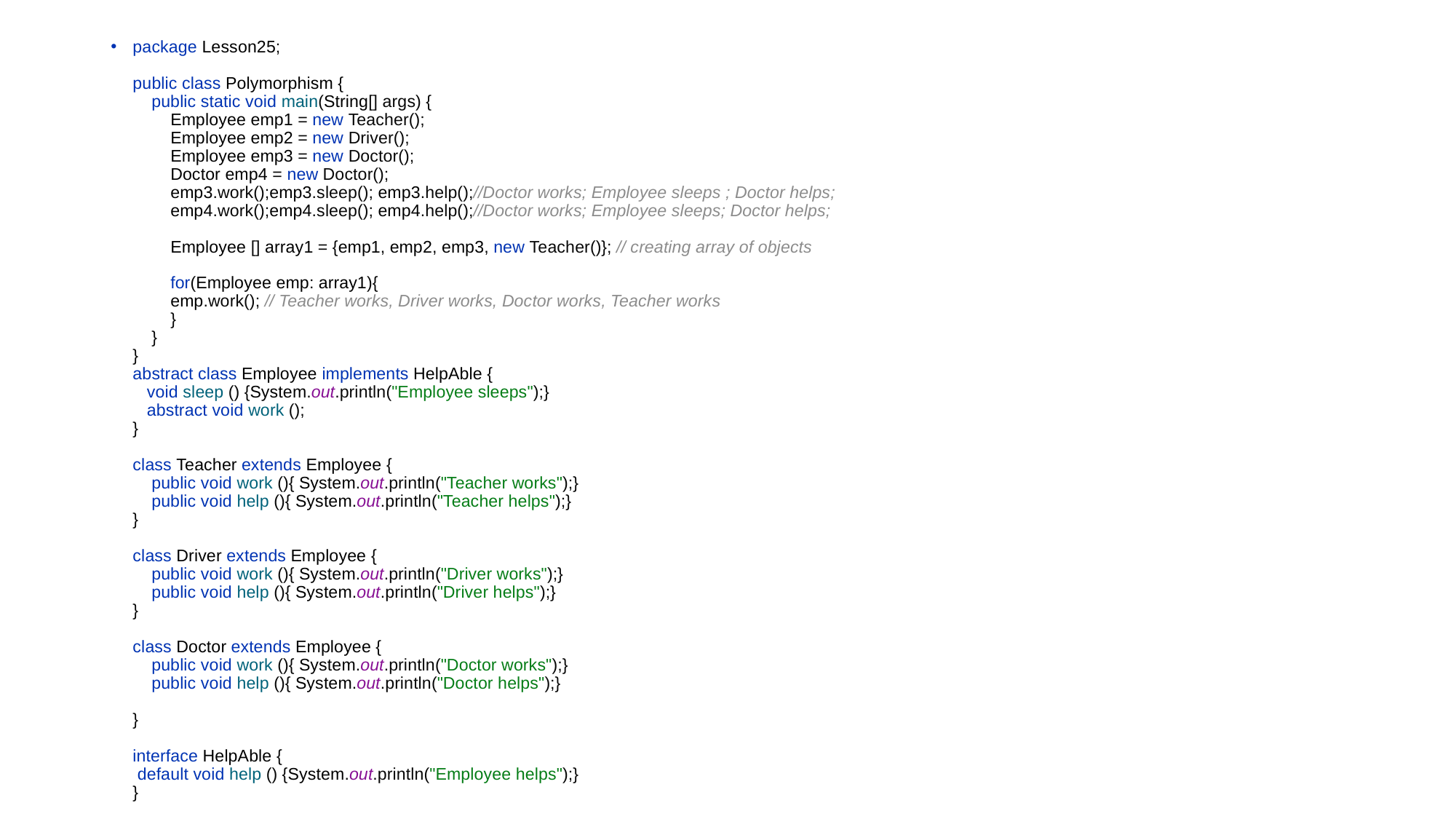

package Lesson25;
public class Polymorphism {
    public static void main(String[] args) {
        Employee emp1 = new Teacher();
        Employee emp2 = new Driver();
        Employee emp3 = new Doctor();
        Doctor emp4 = new Doctor();
        emp3.work();emp3.sleep(); emp3.help();//Doctor works; Employee sleeps ; Doctor helps;
        emp4.work();emp4.sleep(); emp4.help();//Doctor works; Employee sleeps; Doctor helps;
        Employee [] array1 = {emp1, emp2, emp3, new Teacher()}; // creating array of objects
        for(Employee emp: array1){
        emp.work(); // Teacher works, Driver works, Doctor works, Teacher works
        }
    }
}
abstract class Employee implements HelpAble {
   void sleep () {System.out.println("Employee sleeps");}
   abstract void work ();
}
class Teacher extends Employee {
    public void work (){ System.out.println("Teacher works");}
    public void help (){ System.out.println("Teacher helps");}
}
class Driver extends Employee {
    public void work (){ System.out.println("Driver works");}
    public void help (){ System.out.println("Driver helps");}
}
class Doctor extends Employee {
    public void work (){ System.out.println("Doctor works");}
    public void help (){ System.out.println("Doctor helps");}
}
interface HelpAble {
 default void help () {System.out.println("Employee helps");}
}